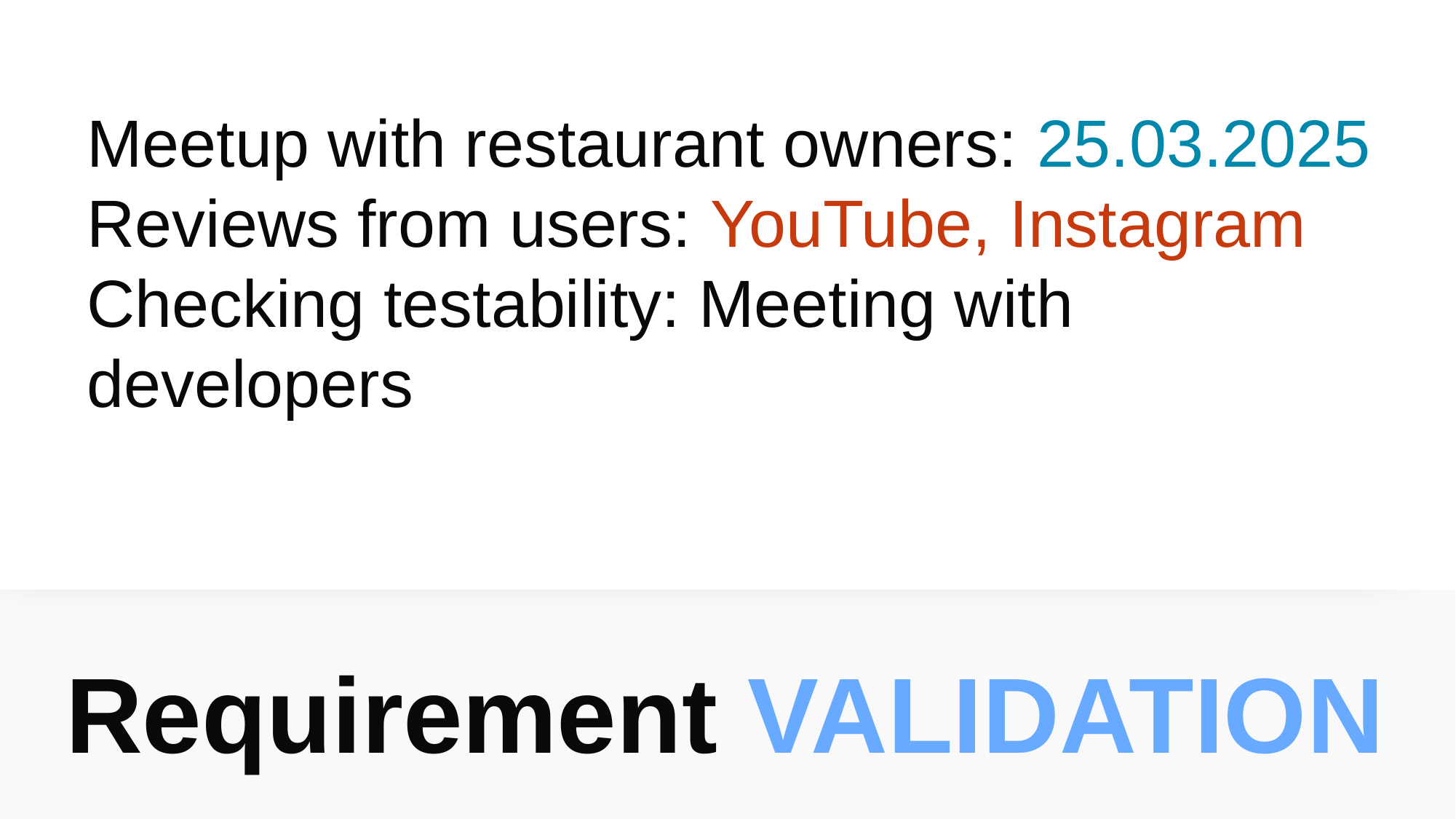

Meetup with restaurant owners: 25.03.2025
Reviews from users: YouTube, Instagram
Checking testability: Meeting with developers
# Requirement VALIDATION